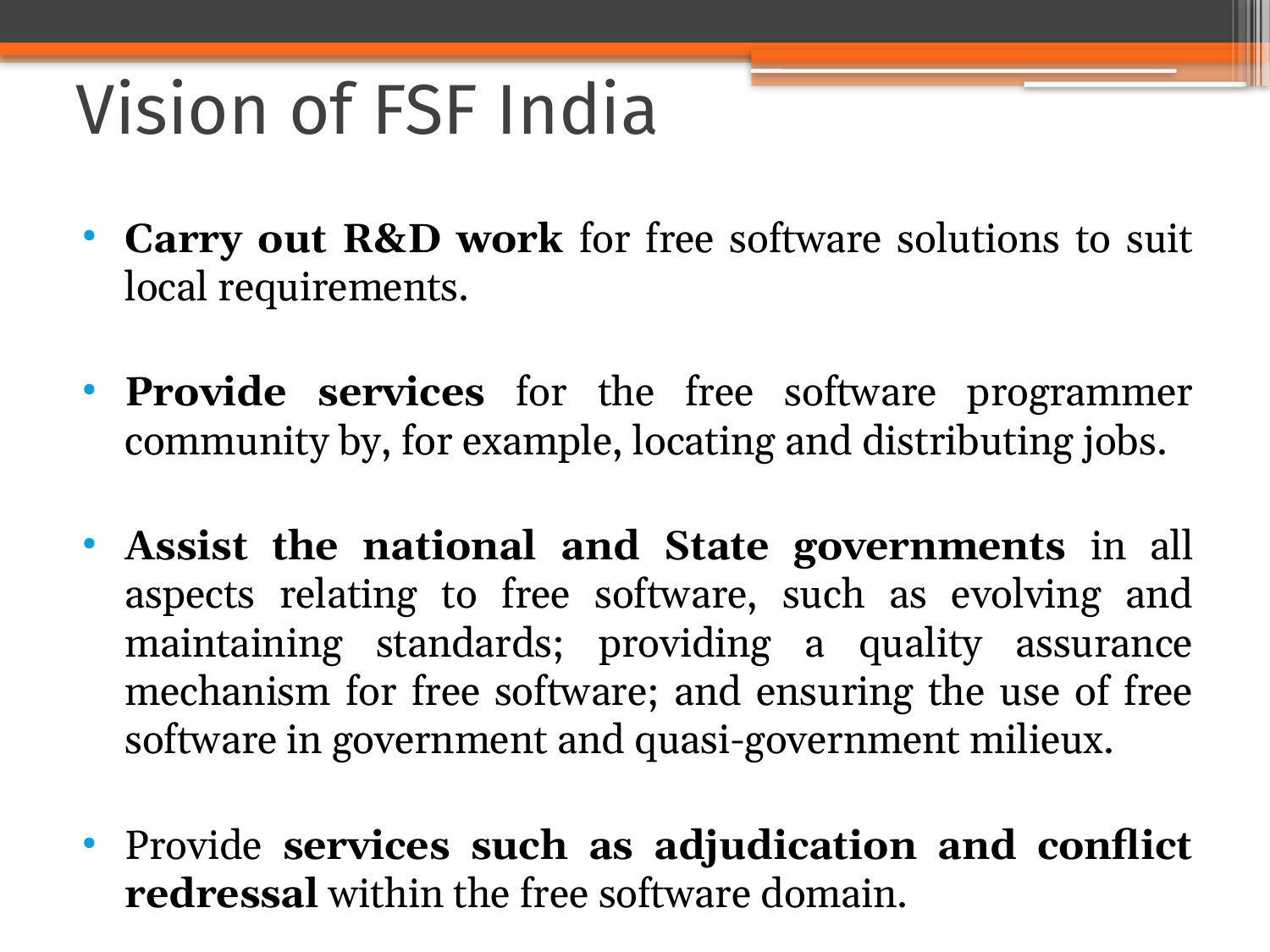

# Vision of FSF India
Carry out R&D work for free software solutions to suit local requirements.

Provide services for the free software programmer community by, for example, locating and distributing jobs.

Assist the national and State governments in all aspects relating to free software, such as evolving and maintaining standards; providing a quality assurance mechanism for free software; and ensuring the use of free software in government and quasi-government milieux.

Provide services such as adjudication and conflict redressal within the free software domain.